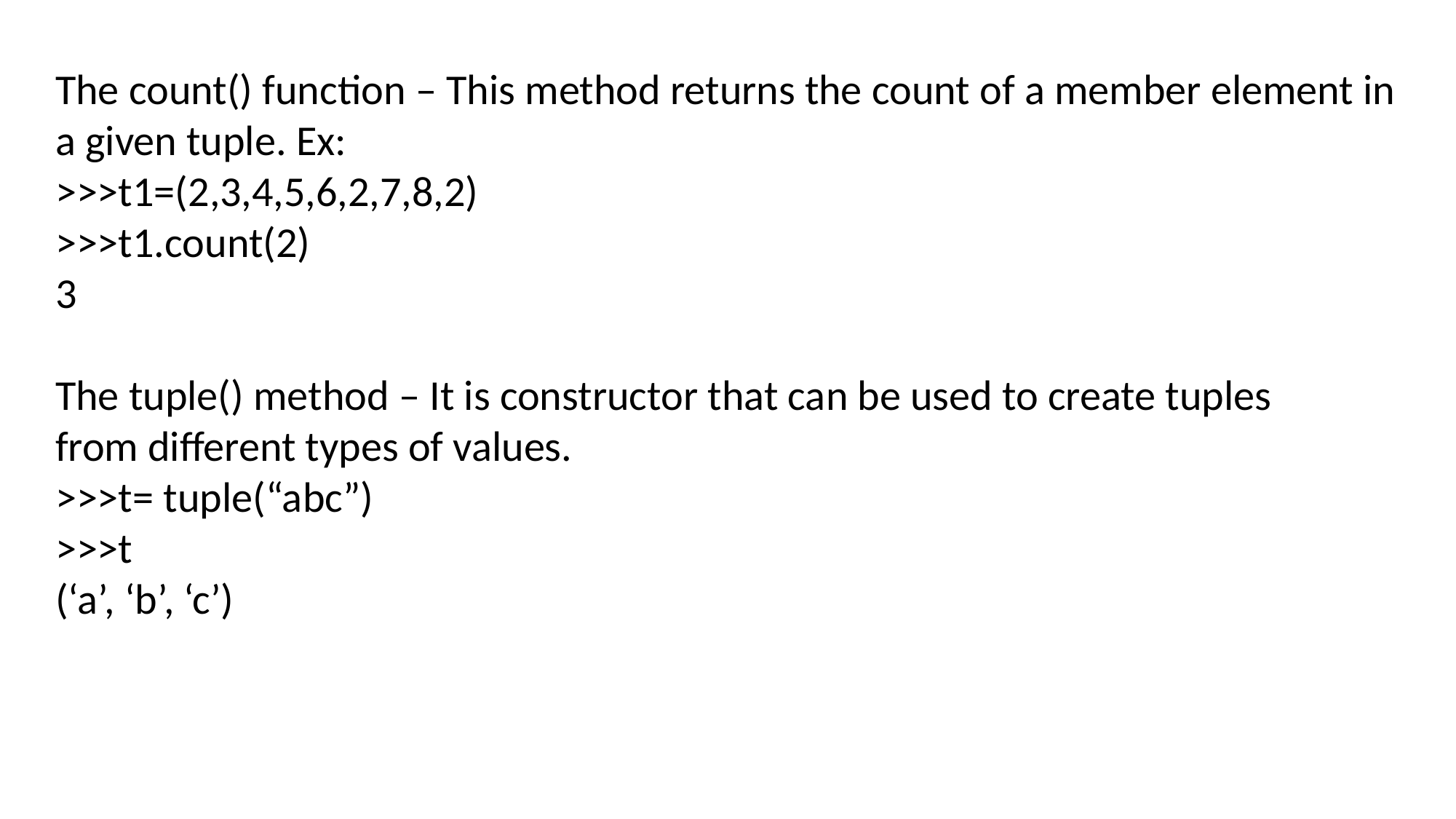

The count() function – This method returns the count of a member element in a given tuple. Ex:
>>>t1=(2,3,4,5,6,2,7,8,2)
>>>t1.count(2)
3

The tuple() method – It is constructor that can be used to create tuples
from different types of values.
>>>t= tuple(“abc”)
>>>t
(‘a’, ‘b’, ‘c’)